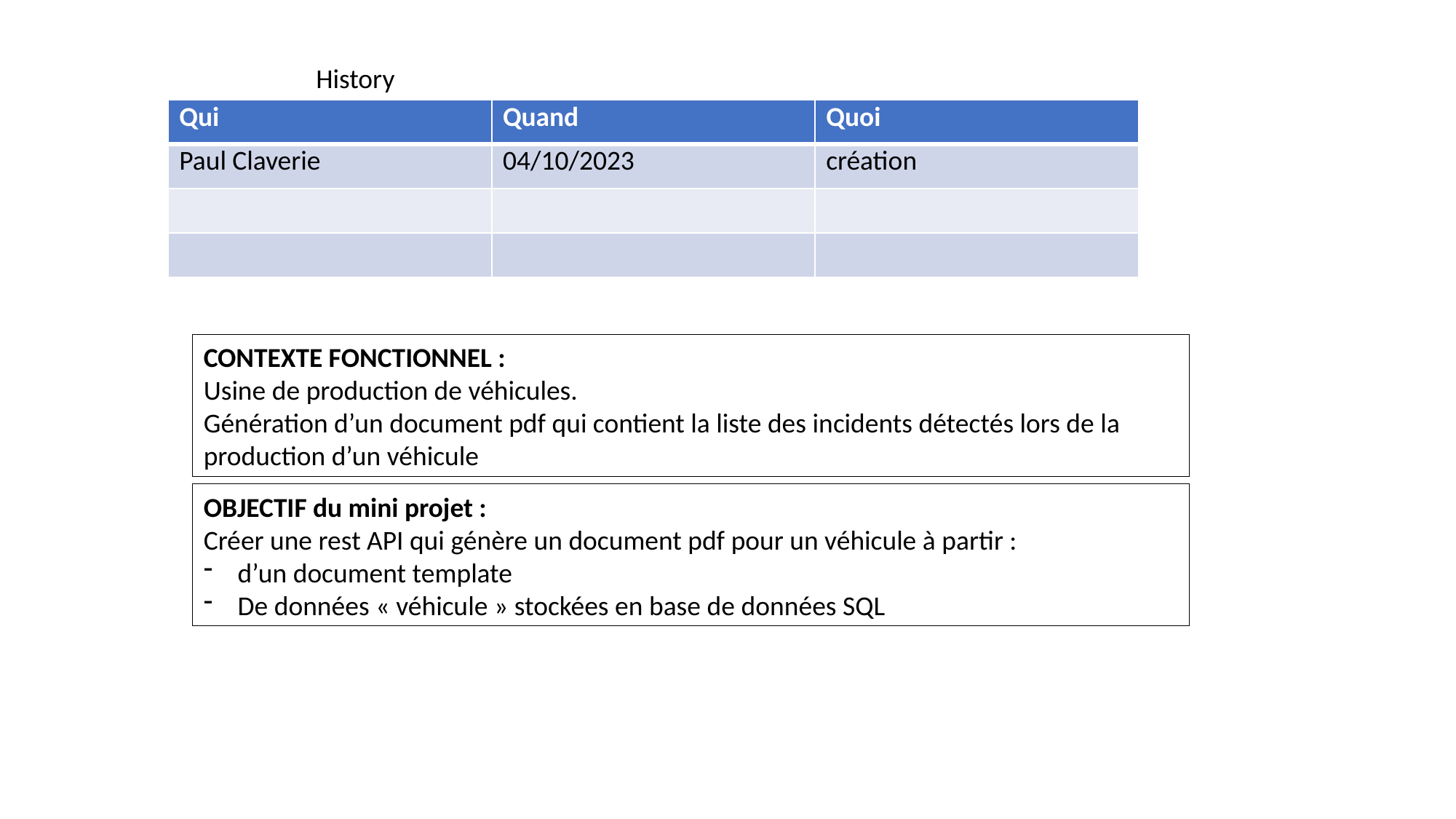

History
| Qui | Quand | Quoi |
| --- | --- | --- |
| Paul Claverie | 04/10/2023 | création |
|  |  |  |
|  |  |  |
CONTEXTE FONCTIONNEL :
Usine de production de véhicules.
Génération d’un document pdf qui contient la liste des incidents détectés lors de la production d’un véhicule
OBJECTIF du mini projet :
Créer une rest API qui génère un document pdf pour un véhicule à partir :
d’un document template
De données « véhicule » stockées en base de données SQL